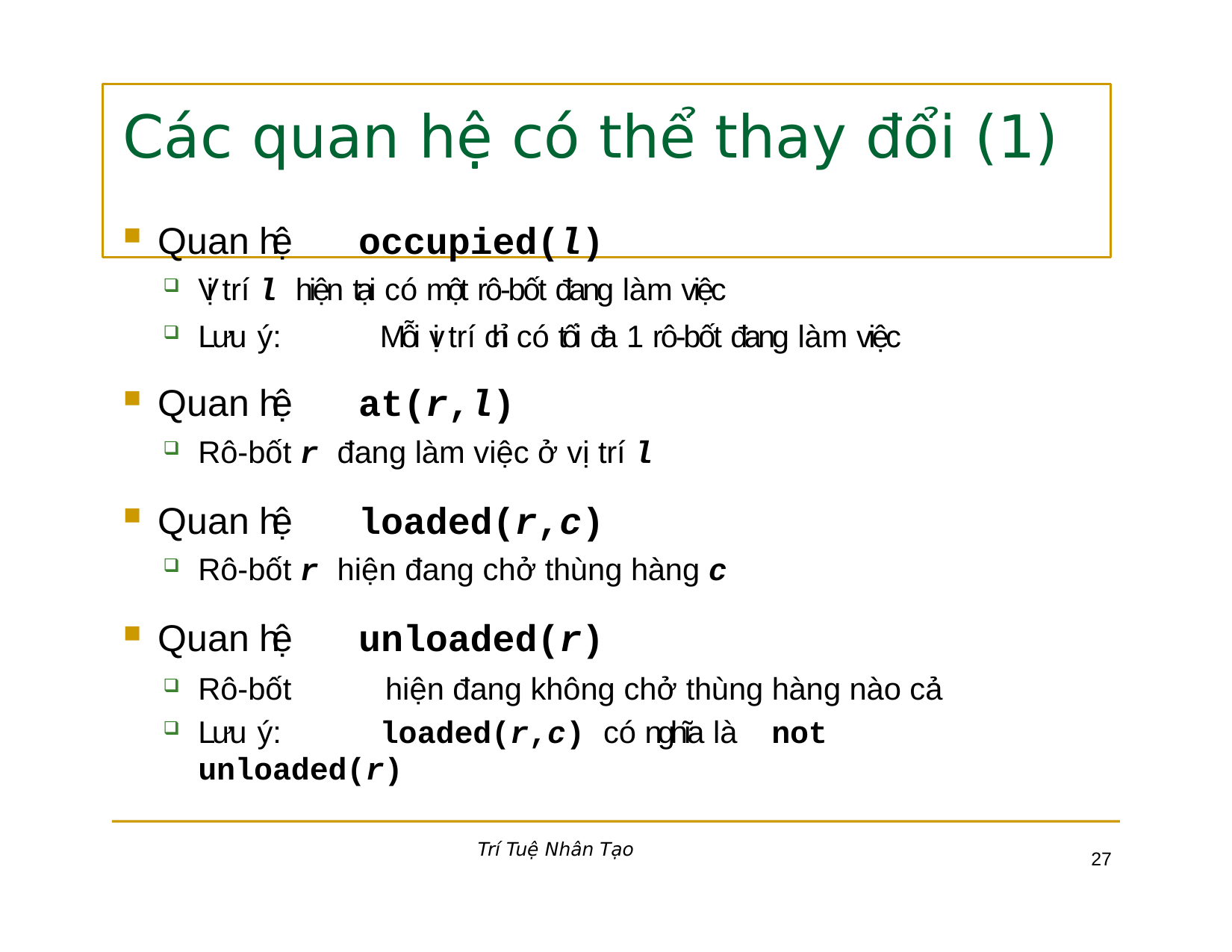

# Các quan hệ có thể thay đổi (1)
Quan hệ	occupied(l)
Vị trí l hiện tại có một rô-bốt đang làm việc
Lưu ý:	Mỗi vị trí chỉ có tối đa 1 rô-bốt đang làm việc
Quan hệ	at(r,l)
Rô-bốt r đang làm việc ở vị trí l
Quan hệ	loaded(r,c)
Rô-bốt r hiện đang chở thùng hàng c
Quan hệ	unloaded(r)
Rô-bốt	hiện đang không chở thùng hàng nào cả
Lưu ý:	loaded(r,c) có nghĩa là	not unloaded(r)

Trí Tuệ Nhân Tạo
27